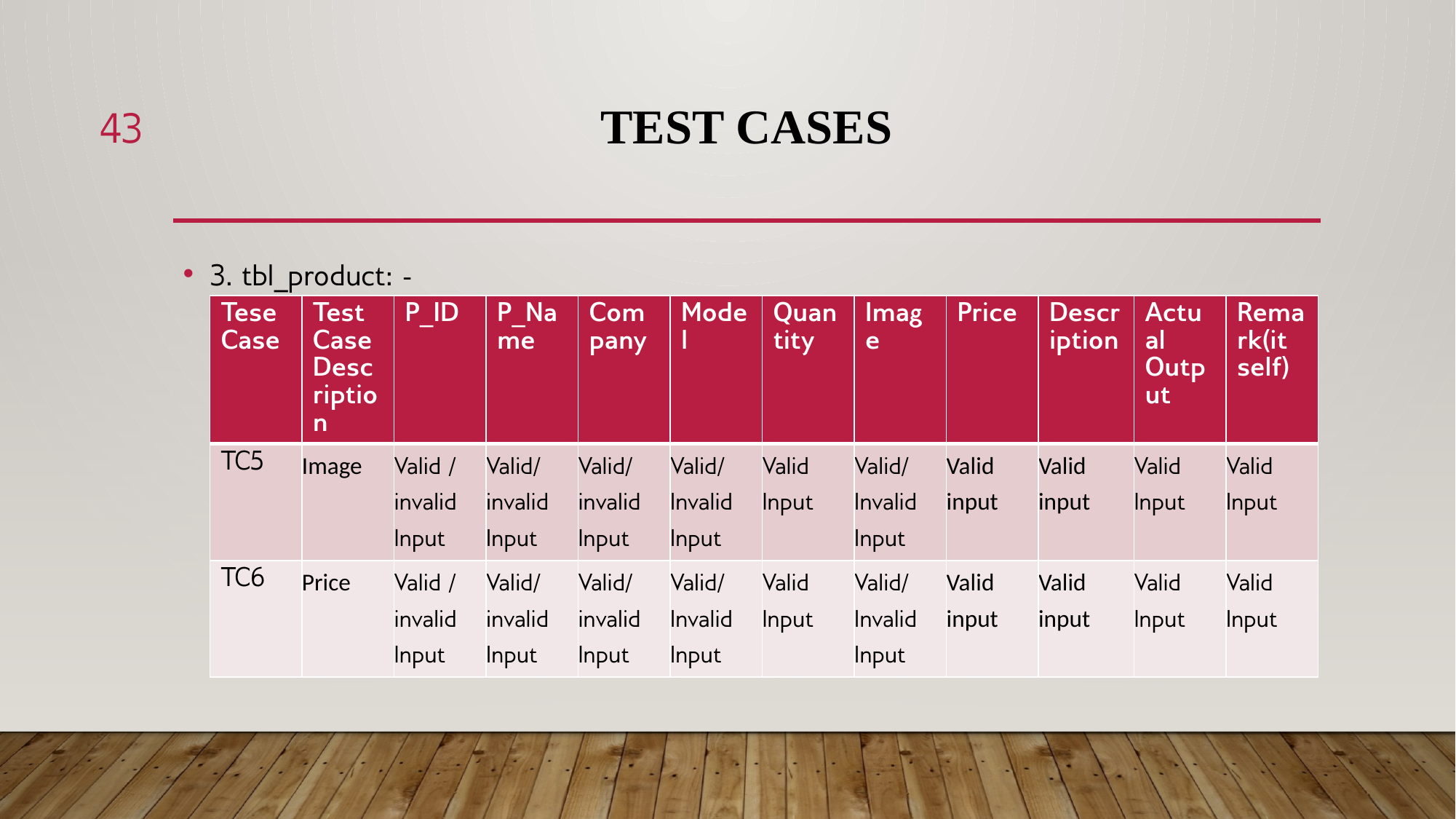

43
# Test Cases
3. tbl_product: -

| Tese Case | Test Case Description | P\_ID | P\_Name | Company | Model | Quantity | Image | Price | Description | Actual Output | Remark(it self) |
| --- | --- | --- | --- | --- | --- | --- | --- | --- | --- | --- | --- |
| TC5 | Image | Valid / invalid Input | Valid/ invalid Input | Valid/ invalid Input | Valid/ Invalid Input | Valid Input | Valid/Invalid Input | Valid input | Valid input | Valid Input | Valid Input |
| TC6 | Price | Valid / invalid Input | Valid/ invalid Input | Valid/ invalid Input | Valid/ Invalid Input | Valid Input | Valid/Invalid Input | Valid input | Valid input | Valid Input | Valid Input |